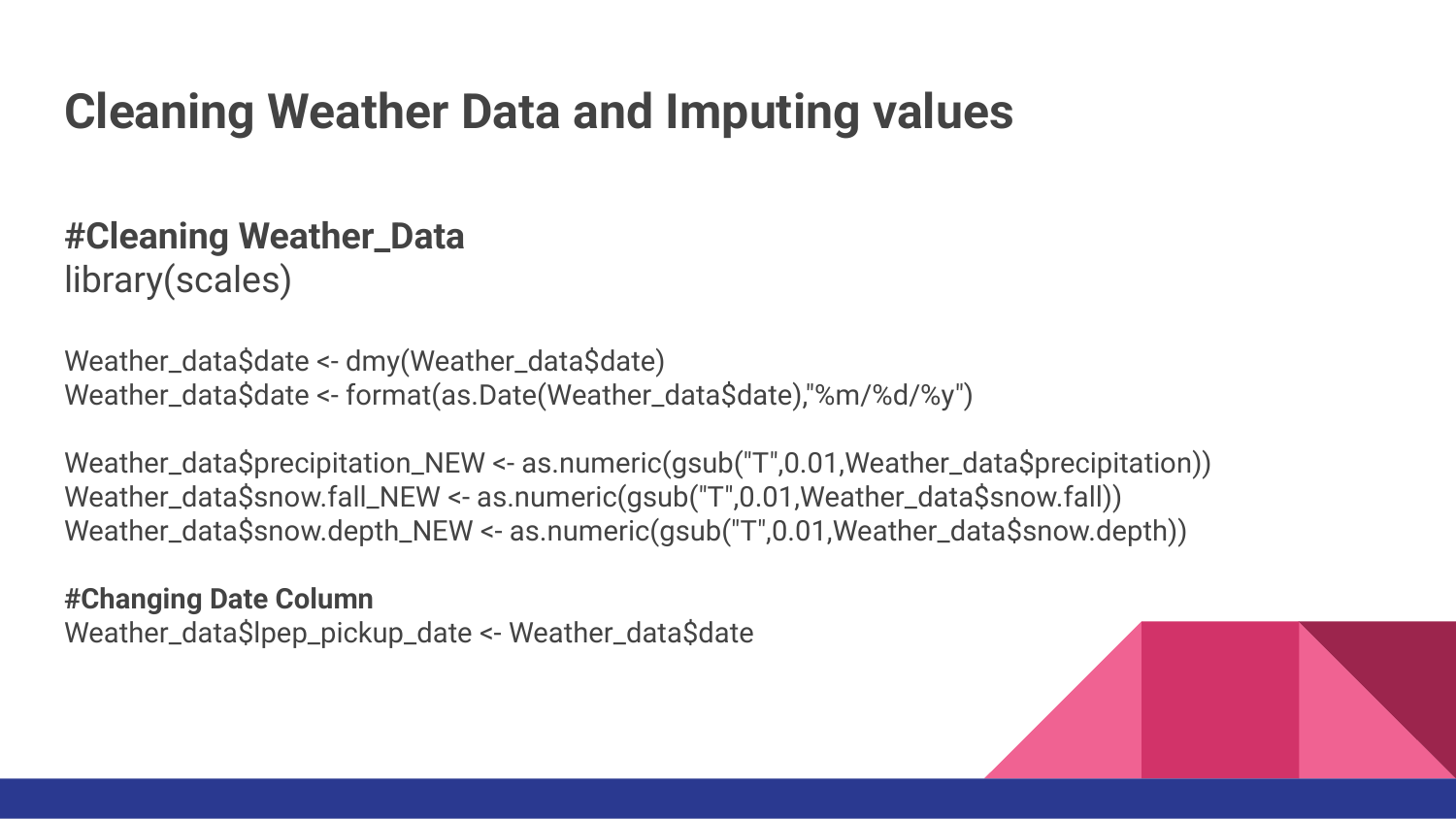

# Cleaning Weather Data and Imputing values
#Cleaning Weather_Data
library(scales)

Weather_data$date <- dmy(Weather_data$date)
Weather_data$date <- format(as.Date(Weather_data$date),"%m/%d/%y")

Weather_data$precipitation_NEW <- as.numeric(gsub("T",0.01,Weather_data$precipitation))
Weather_data$snow.fall_NEW <- as.numeric(gsub("T",0.01,Weather_data$snow.fall))
Weather_data$snow.depth_NEW <- as.numeric(gsub("T",0.01,Weather_data$snow.depth))

#Changing Date Column
Weather_data$lpep_pickup_date <- Weather_data$date